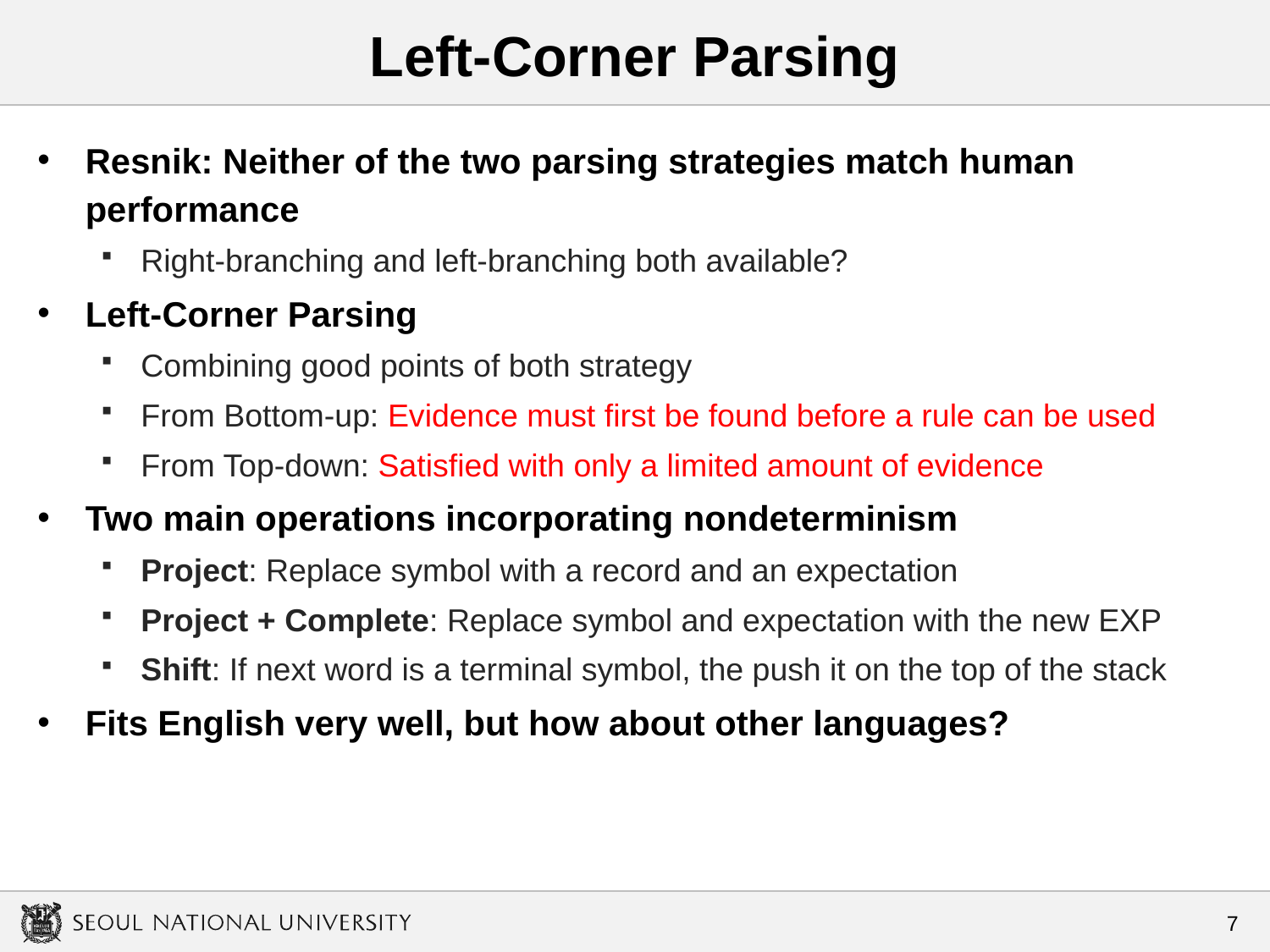

# Left-Corner Parsing
Resnik: Neither of the two parsing strategies match human performance
Right-branching and left-branching both available?
Left-Corner Parsing
Combining good points of both strategy
From Bottom-up: Evidence must first be found before a rule can be used
From Top-down: Satisfied with only a limited amount of evidence
Two main operations incorporating nondeterminism
Project: Replace symbol with a record and an expectation
Project + Complete: Replace symbol and expectation with the new EXP
Shift: If next word is a terminal symbol, the push it on the top of the stack
Fits English very well, but how about other languages?
7